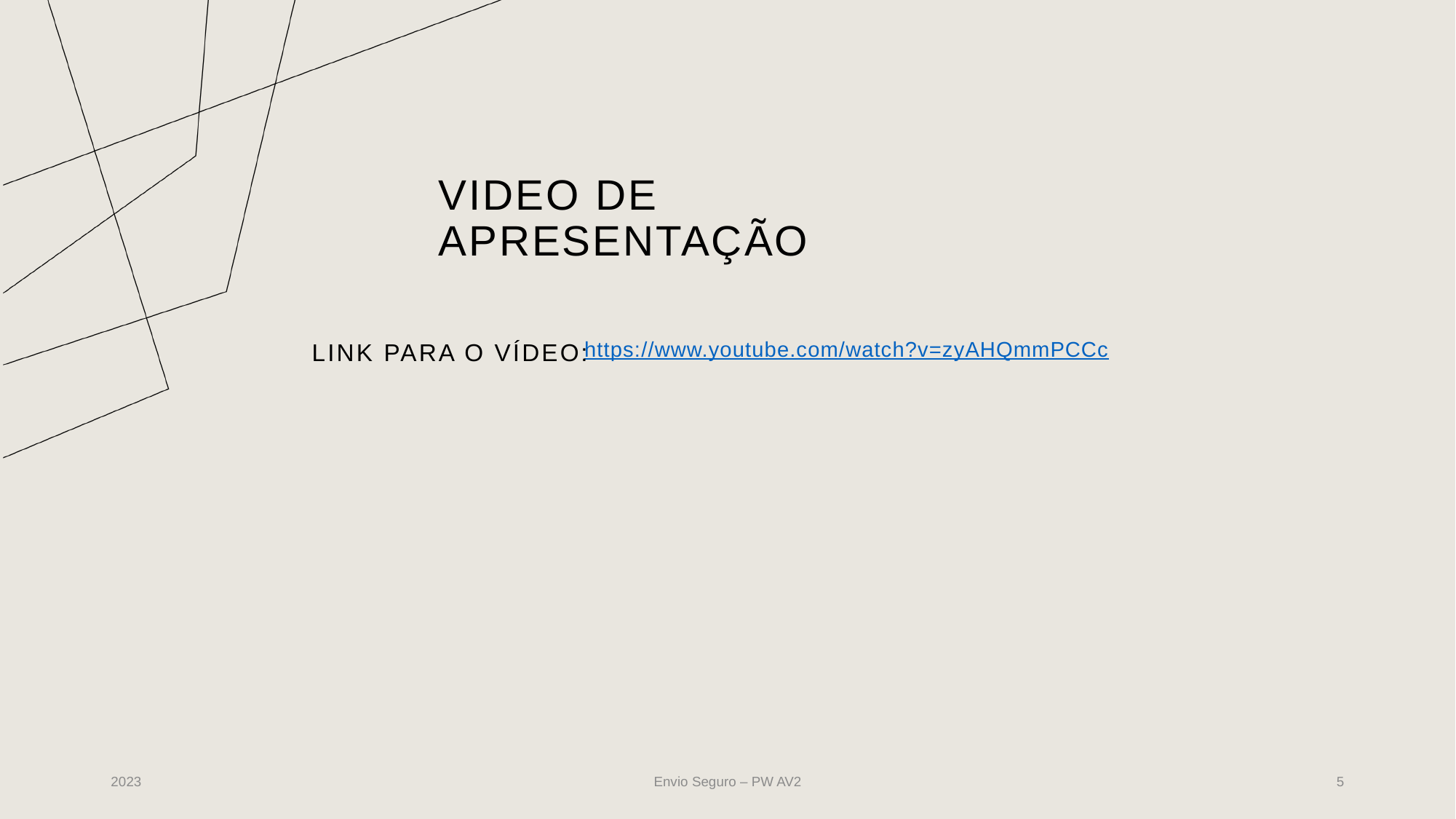

# Video de apresentação
Link para o vídeo:
https://www.youtube.com/watch?v=zyAHQmmPCCc
2023
Envio Seguro – PW AV2
5